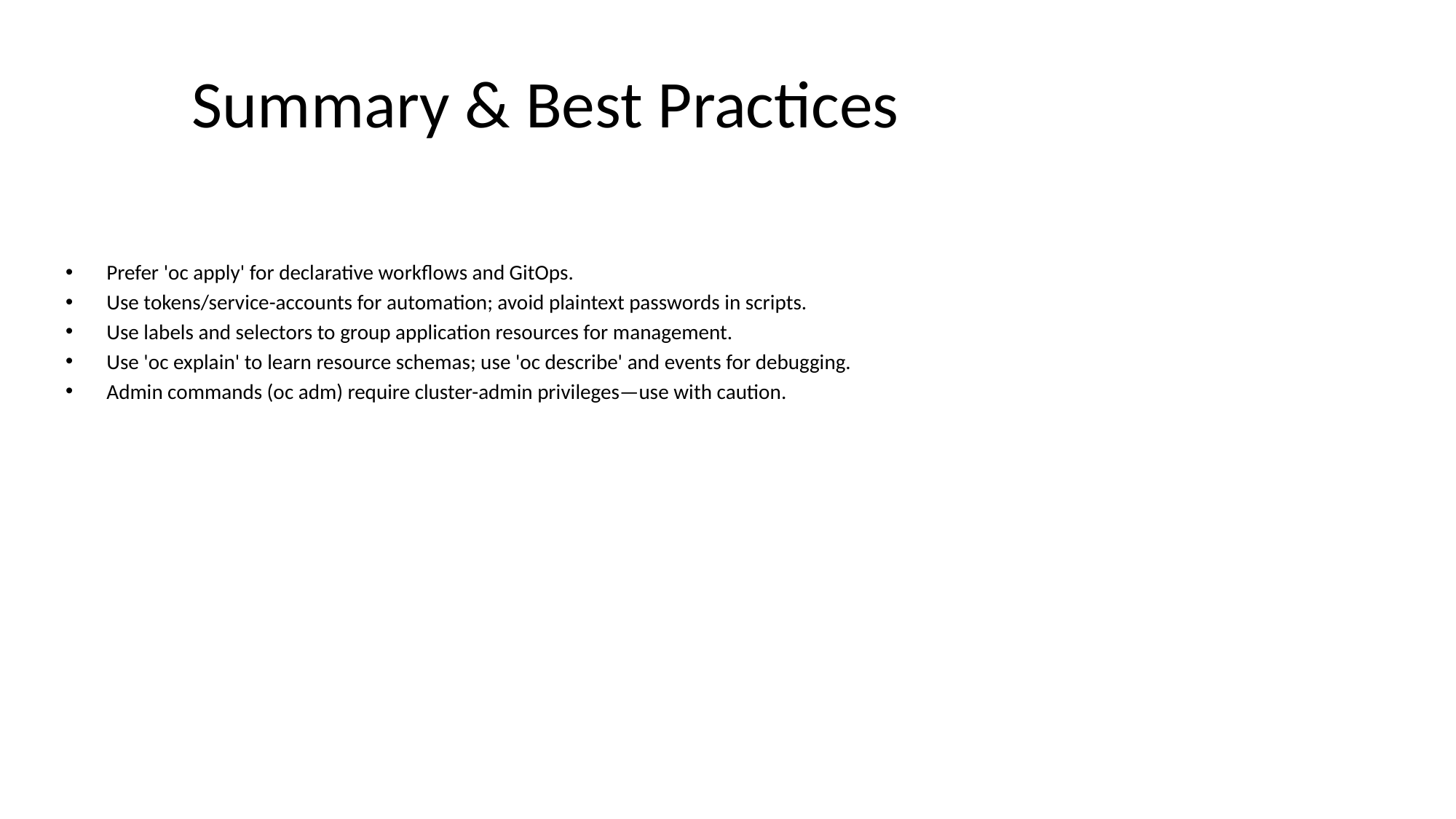

# Summary & Best Practices

Prefer 'oc apply' for declarative workflows and GitOps.
Use tokens/service-accounts for automation; avoid plaintext passwords in scripts.
Use labels and selectors to group application resources for management.
Use 'oc explain' to learn resource schemas; use 'oc describe' and events for debugging.
Admin commands (oc adm) require cluster-admin privileges—use with caution.